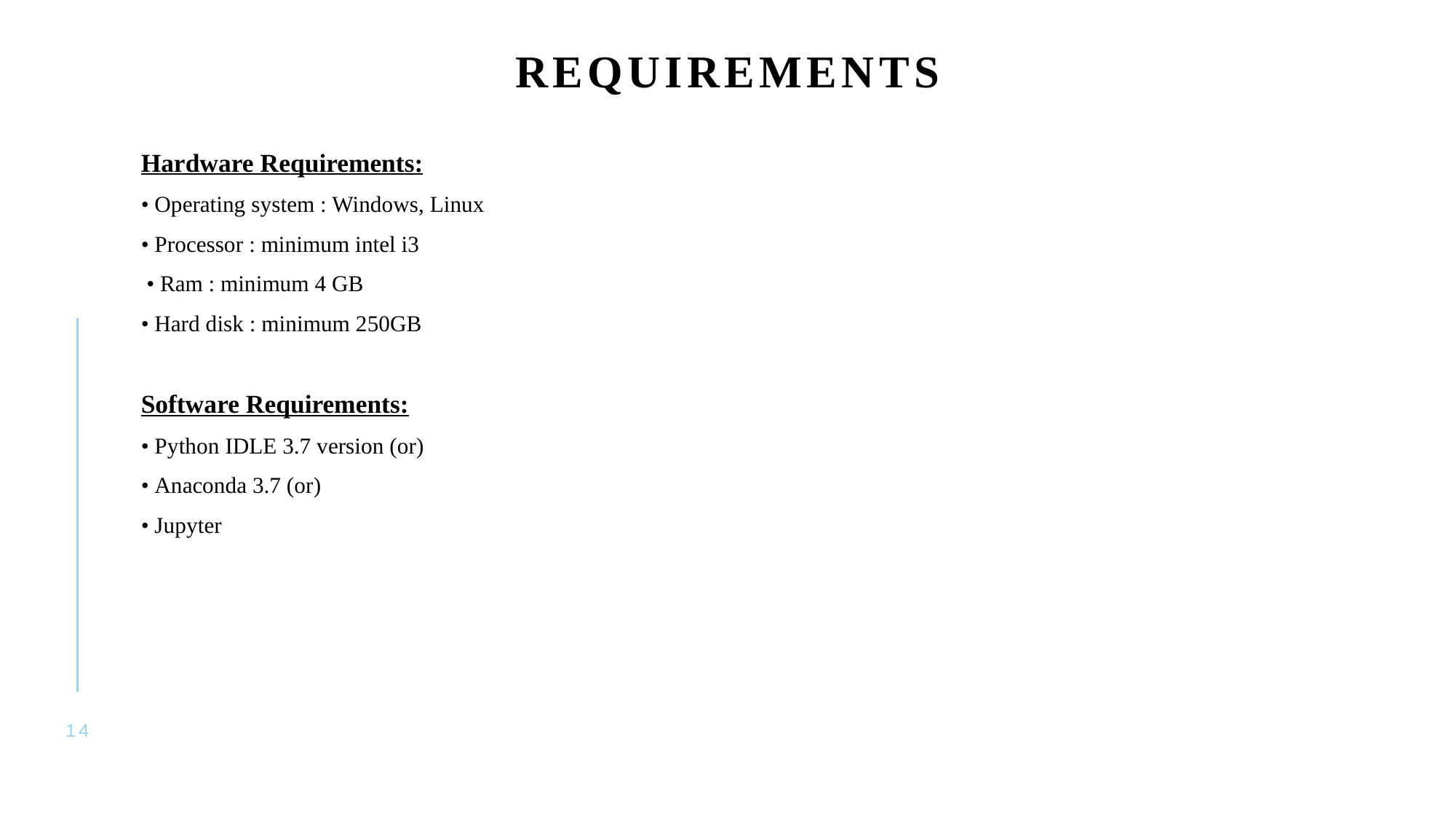

# requirements
Hardware Requirements:
• Operating system : Windows, Linux
• Processor : minimum intel i3
 • Ram : minimum 4 GB
• Hard disk : minimum 250GB

Software Requirements:
• Python IDLE 3.7 version (or)
• Anaconda 3.7 (or)
• Jupyter

14